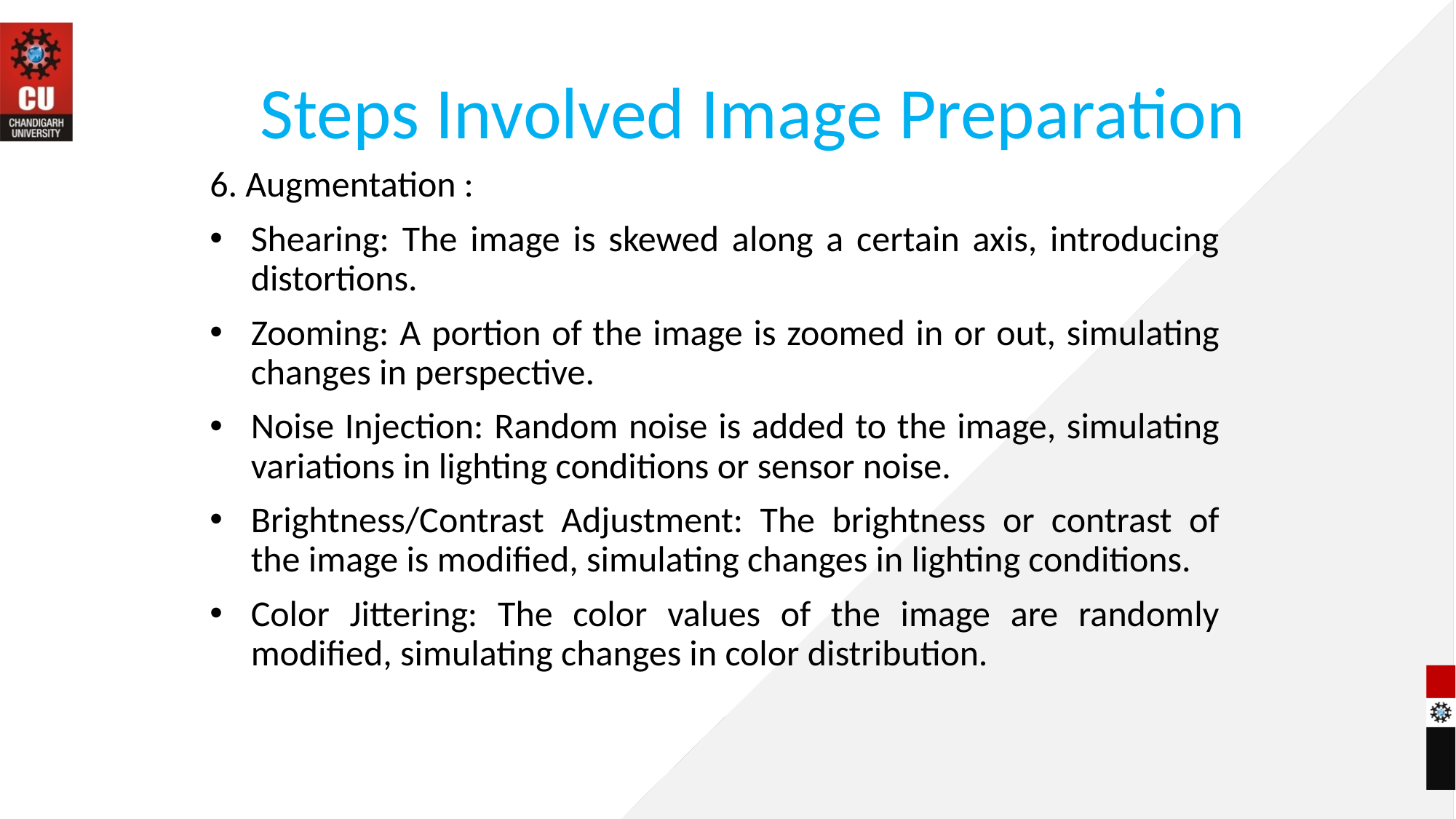

# Steps Involved Image Preparation
6. Augmentation :
Shearing: The image is skewed along a certain axis, introducing distortions.
Zooming: A portion of the image is zoomed in or out, simulating changes in perspective.
Noise Injection: Random noise is added to the image, simulating variations in lighting conditions or sensor noise.
Brightness/Contrast Adjustment: The brightness or contrast of the image is modified, simulating changes in lighting conditions.
Color Jittering: The color values of the image are randomly modified, simulating changes in color distribution.